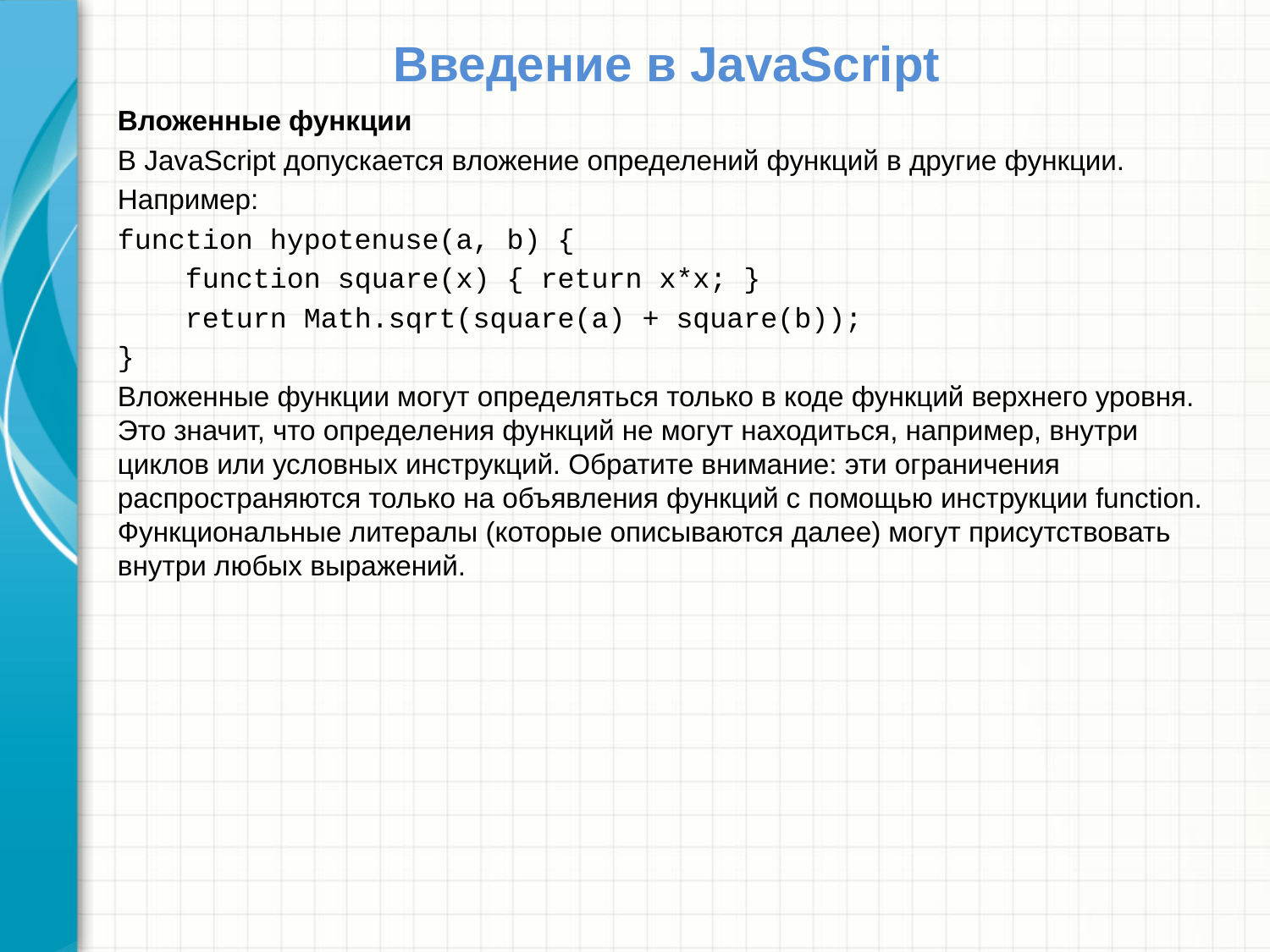

# Введение в JavaScript
Вложенные функции
В JavaScript допускается вложение определений функций в другие функции.
Например:
function hypotenuse(a, b) {
    function square(x) { return x*x; }
    return Math.sqrt(square(a) + square(b));
}
Вложенные функции могут определяться только в коде функций верхнего уровня. Это значит, что определения функций не могут находиться, например, внутри циклов или условных инструкций. Обратите внимание: эти ограничения распространяются только на объявления функций с помощью инструкции function. Функциональные литералы (которые описываются далее) могут присутствовать внутри любых выражений.